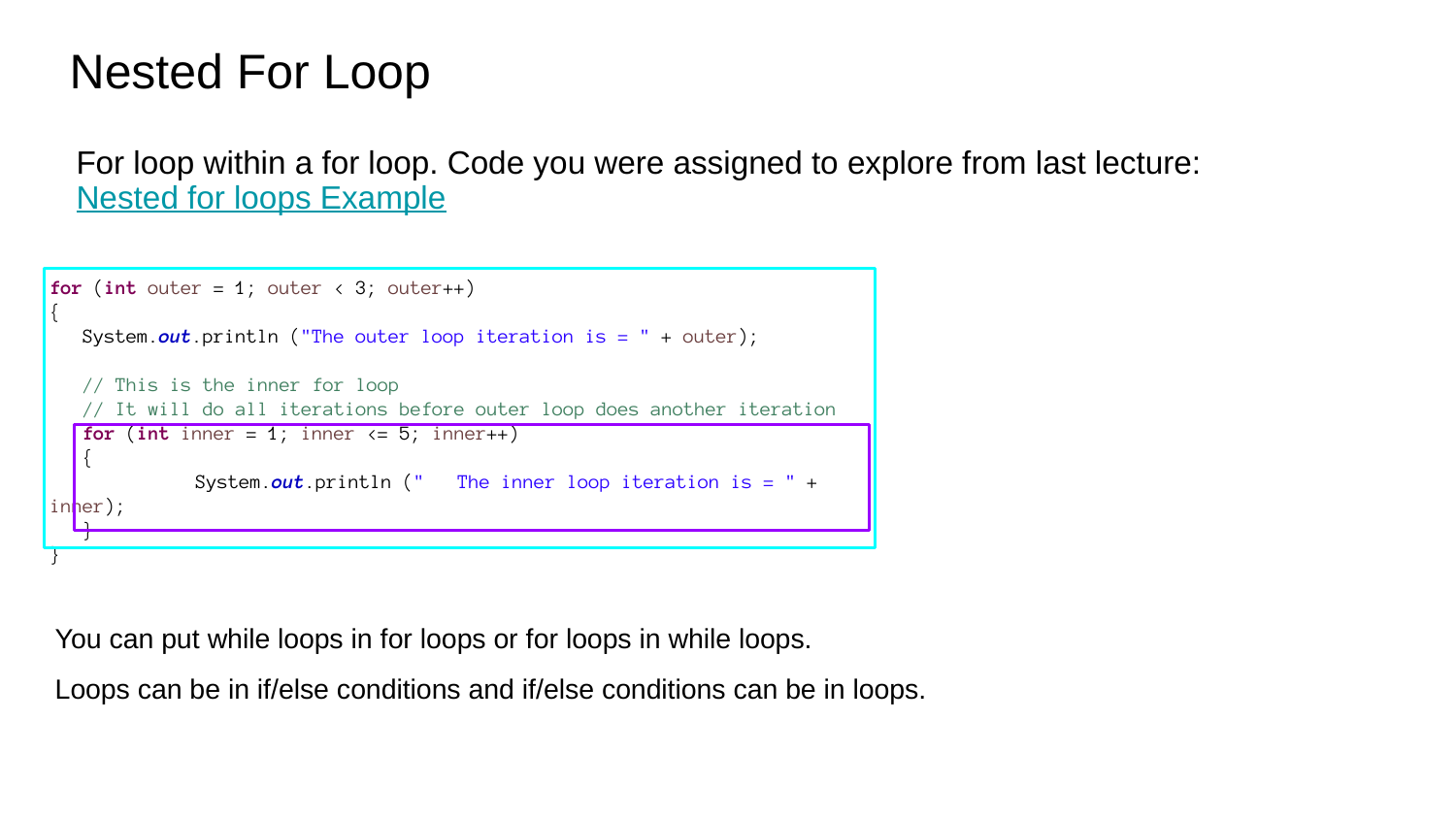

# Nested For Loop
For loop within a for loop. Code you were assigned to explore from last lecture: Nested for loops Example
for (int outer = 1; outer < 3; outer++)
{
   System.out.println ("The outer loop iteration is = " + outer);

   // This is the inner for loop
   // It will do all iterations before outer loop does another iteration
   for (int inner = 1; inner <= 5; inner++)
   {
	System.out.println ("   The inner loop iteration is = " + inner);
   }
}

You can put while loops in for loops or for loops in while loops.
Loops can be in if/else conditions and if/else conditions can be in loops.